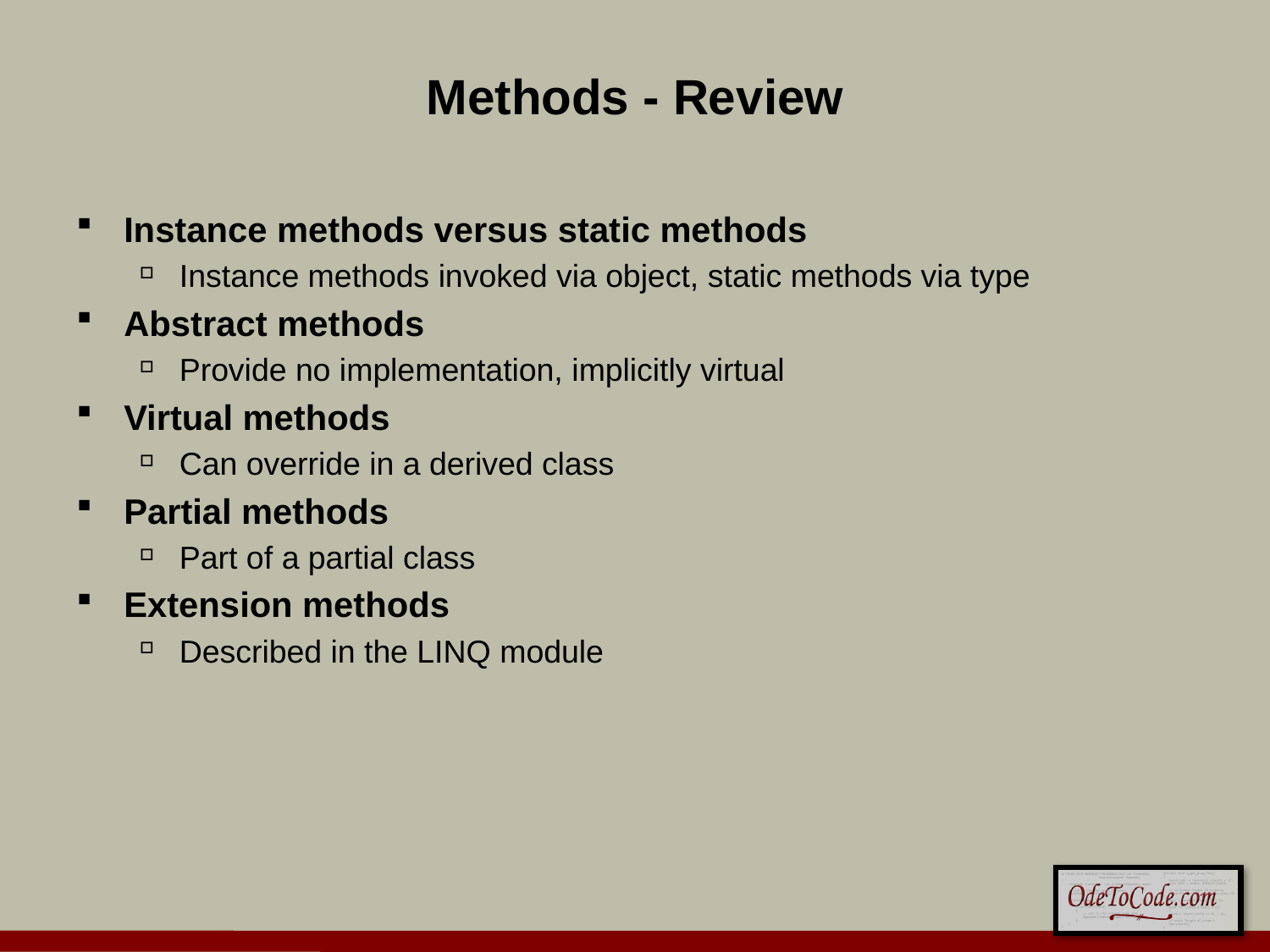

# Methods - Review
Instance methods versus static methods
Instance methods invoked via object, static methods via type
Abstract methods
Provide no implementation, implicitly virtual
Virtual methods
Can override in a derived class
Partial methods
Part of a partial class
Extension methods
Described in the LINQ module